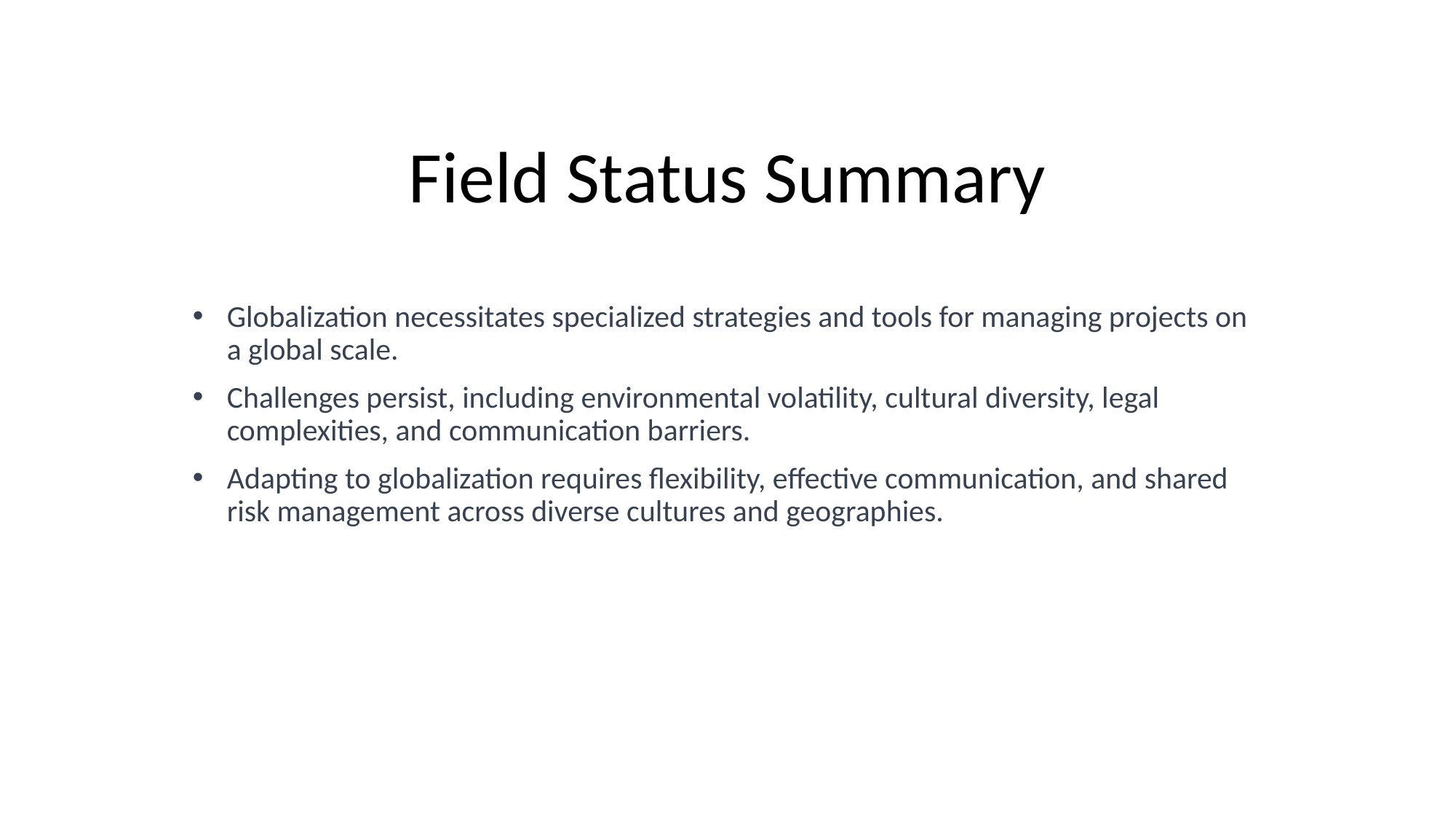

# Field Status Summary

Globalization necessitates specialized strategies and tools for managing projects on a global scale.
Challenges persist, including environmental volatility, cultural diversity, legal complexities, and communication barriers.
Adapting to globalization requires flexibility, effective communication, and shared risk management across diverse cultures and geographies.